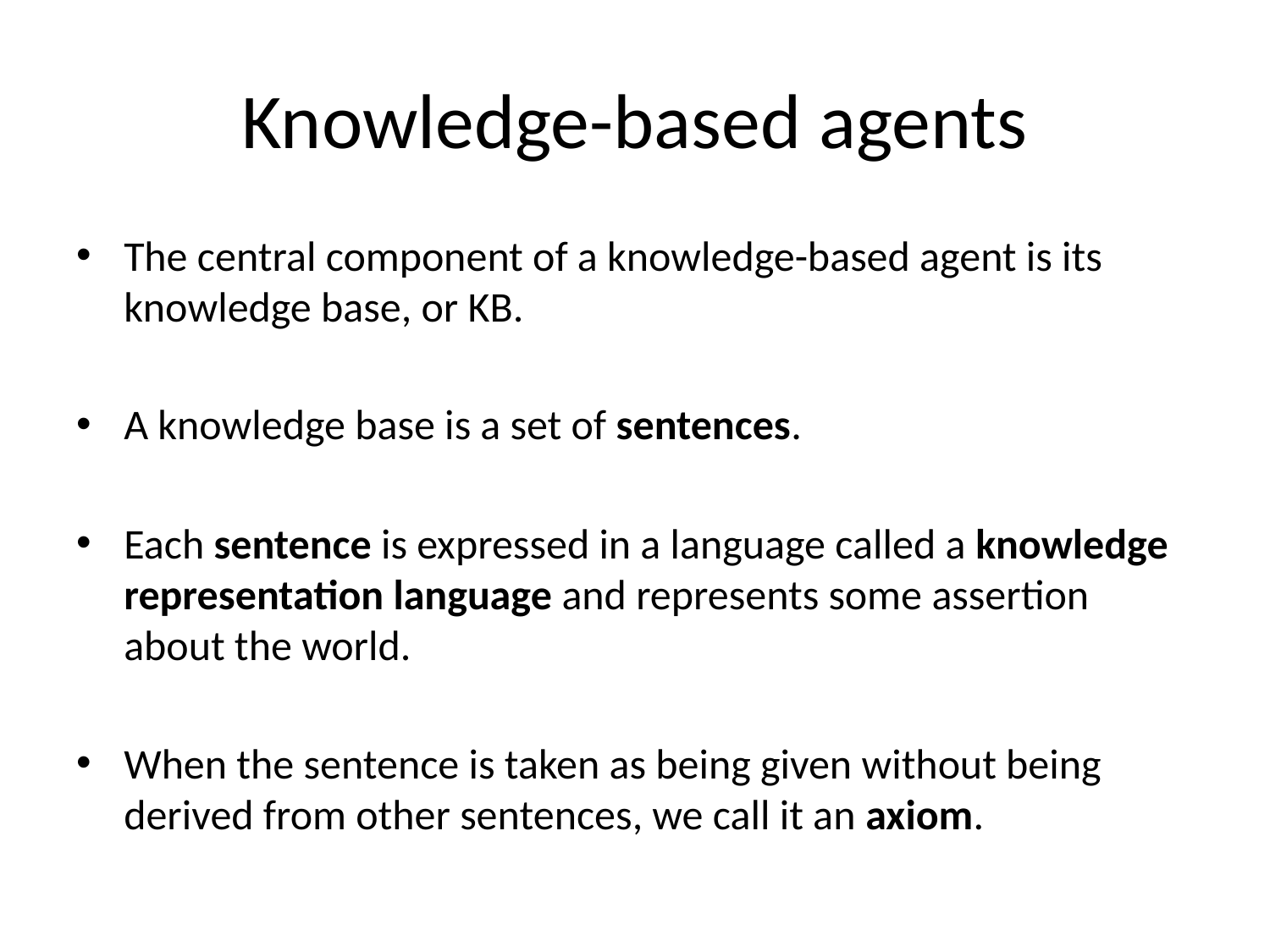

# Knowledge-based agents
The central component of a knowledge-based agent is its knowledge base, or KB.

A knowledge base is a set of sentences.

Each sentence is expressed in a language called a knowledge representation language and represents some assertion about the world.

When the sentence is taken as being given without being derived from other sentences, we call it an axiom.